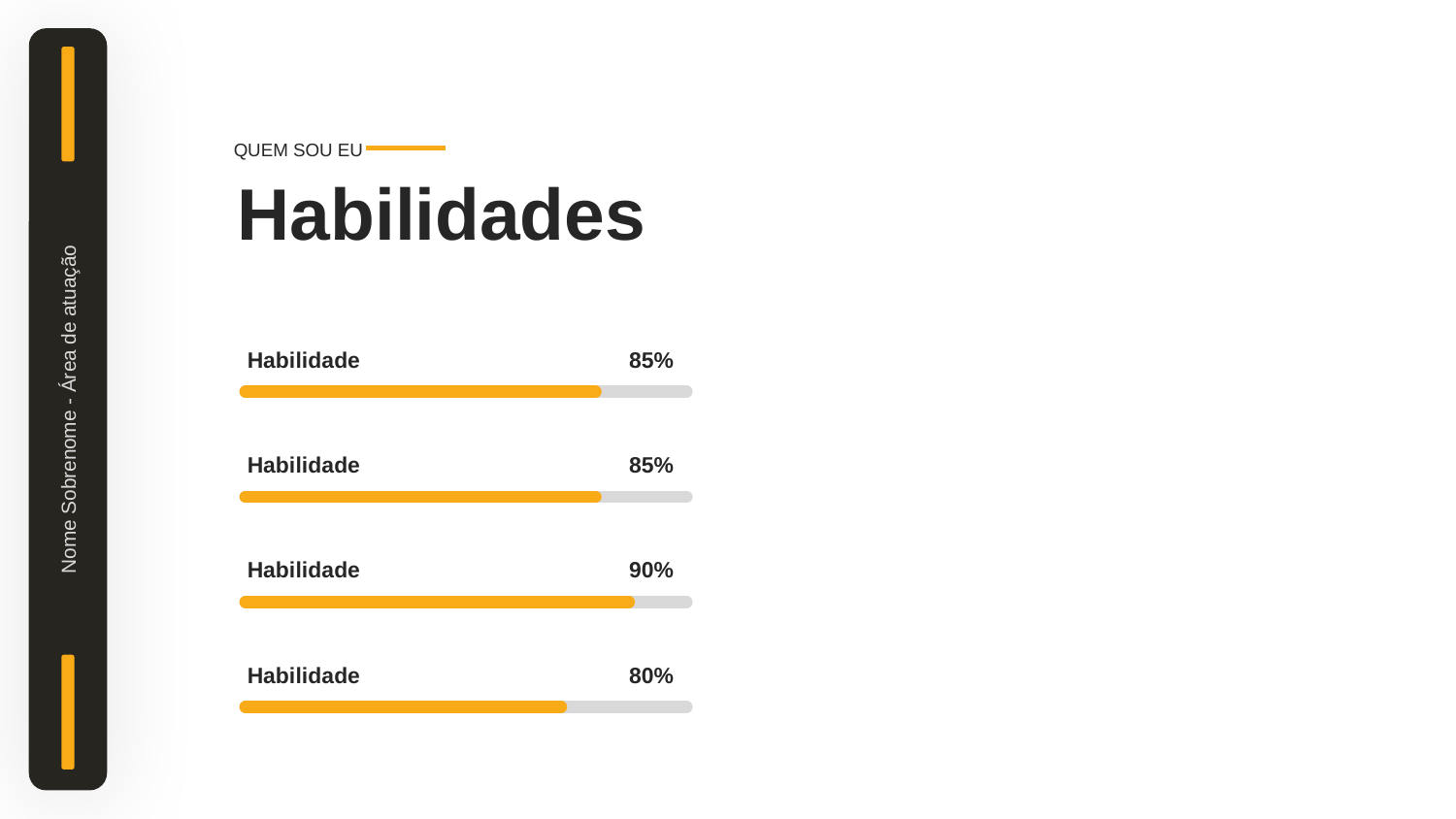

QUEM SOU EU
Habilidades
Habilidade
85%
Nome Sobrenome - Área de atuação
Habilidade
85%
Habilidade
90%
Habilidade
80%